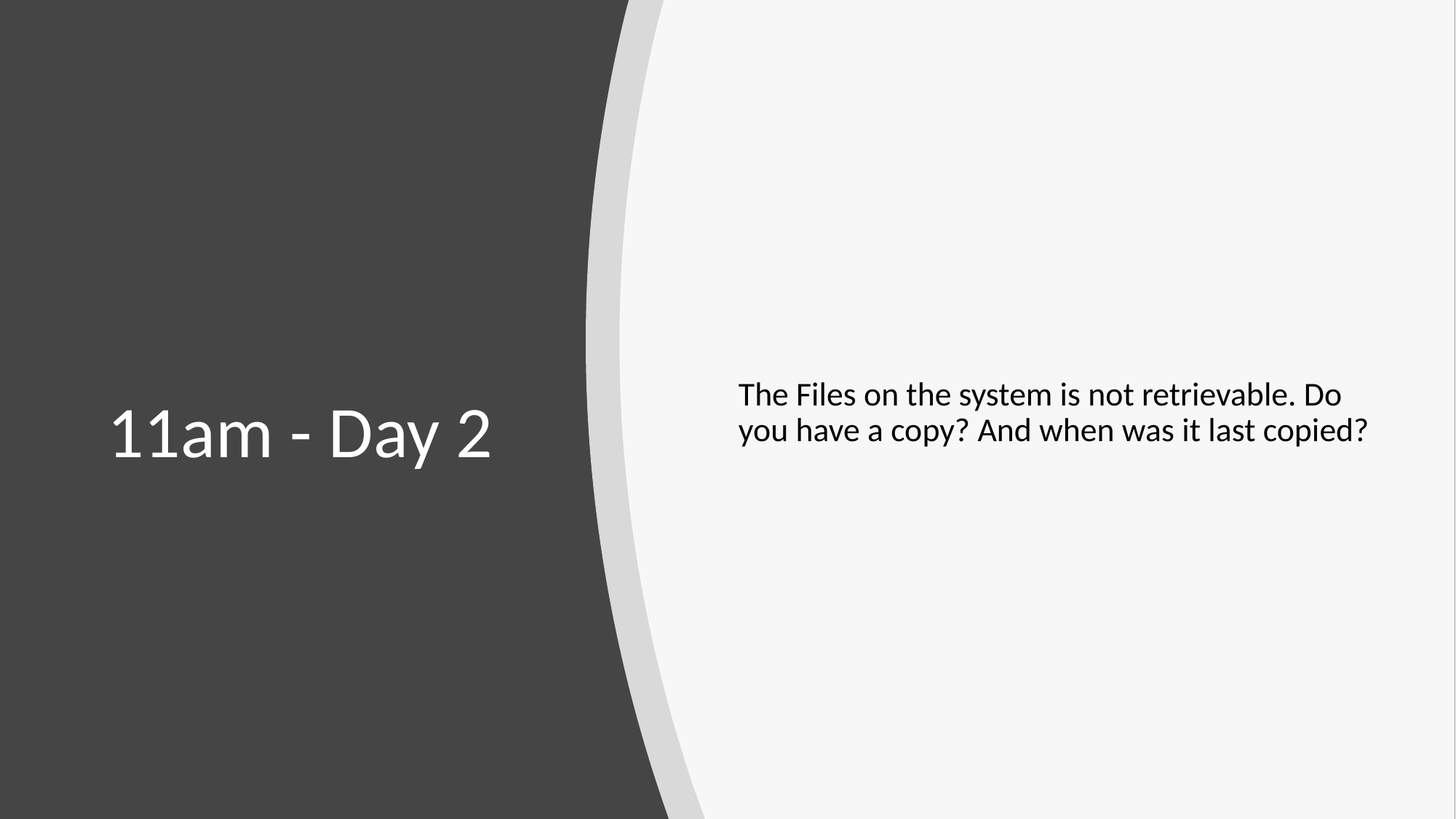

The Files on the system is not retrievable. Do you have a copy? And when was it last copied?

# 11am - Day 2